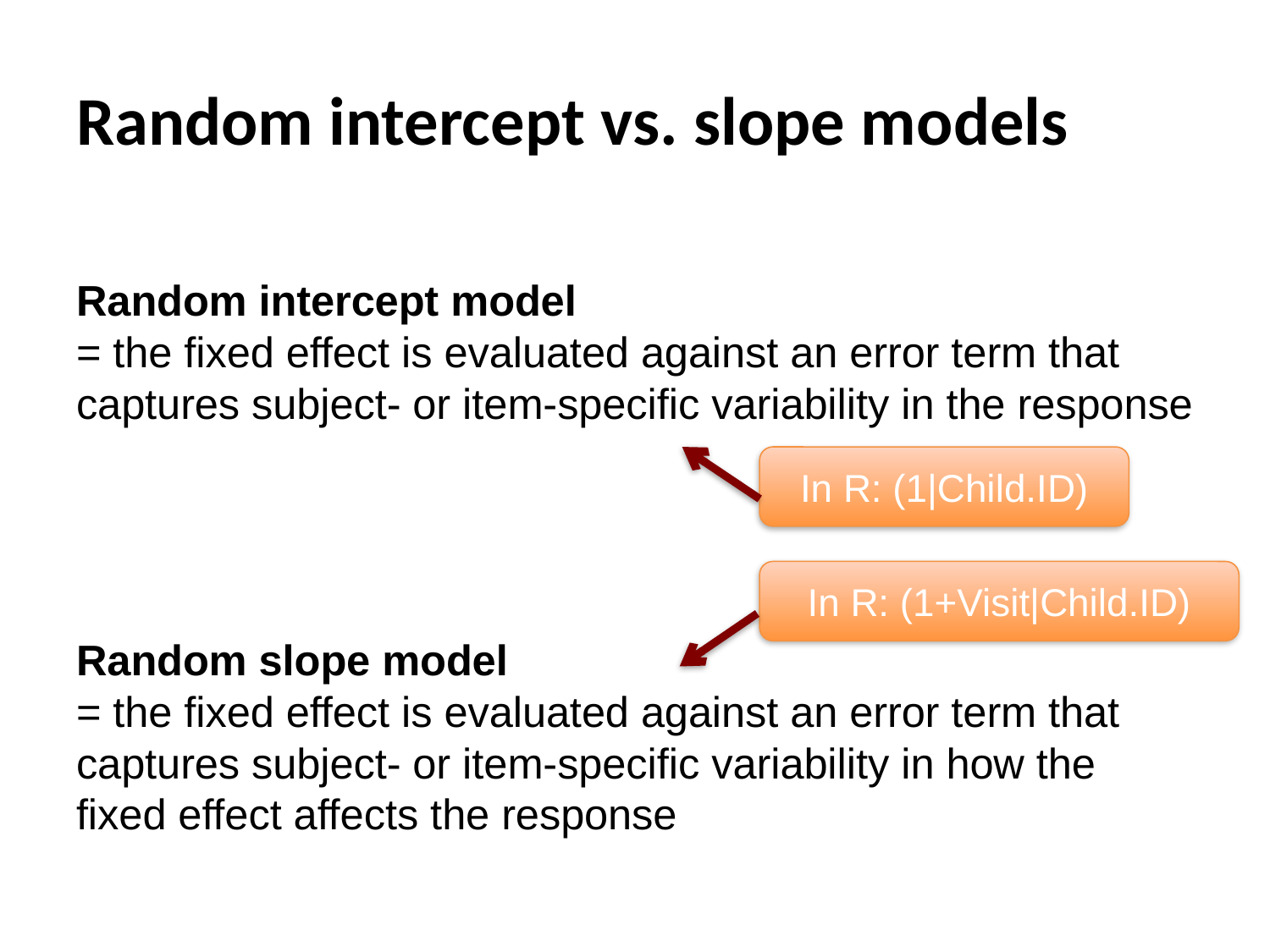

# Random intercept vs. slope models
Random intercept model
= the fixed effect is evaluated against an error term that captures subject- or item-specific variability in the response

Random slope model
= the fixed effect is evaluated against an error term that captures subject- or item-specific variability in how the fixed effect affects the response
In R: (1|Child.ID)
In R: (1+Visit|Child.ID)